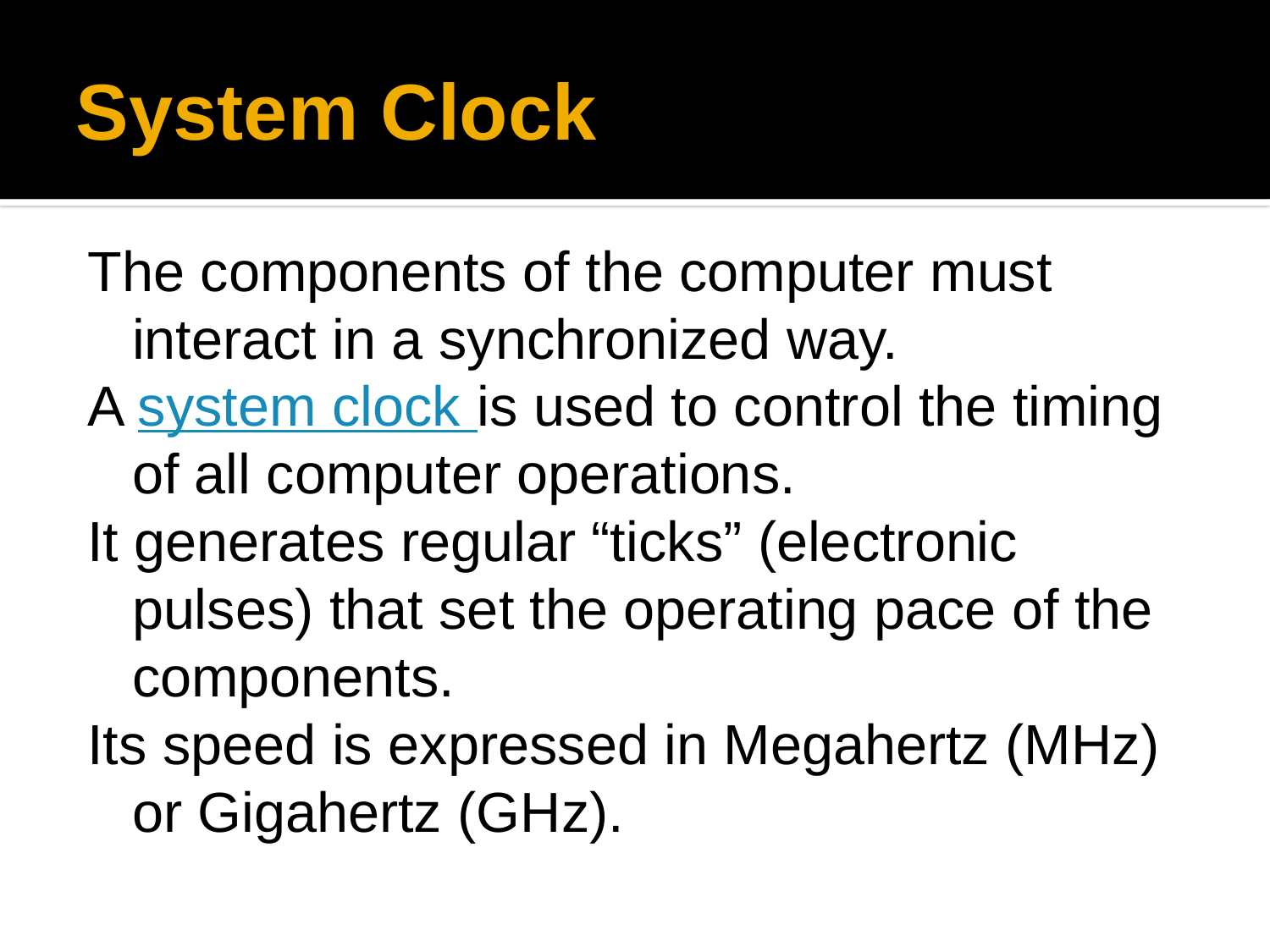

System Clock
The components of the computer must interact in a synchronized way.
A system clock is used to control the timing of all computer operations.
It generates regular “ticks” (electronic pulses) that set the operating pace of the components.
Its speed is expressed in Megahertz (MHz) or Gigahertz (GHz).